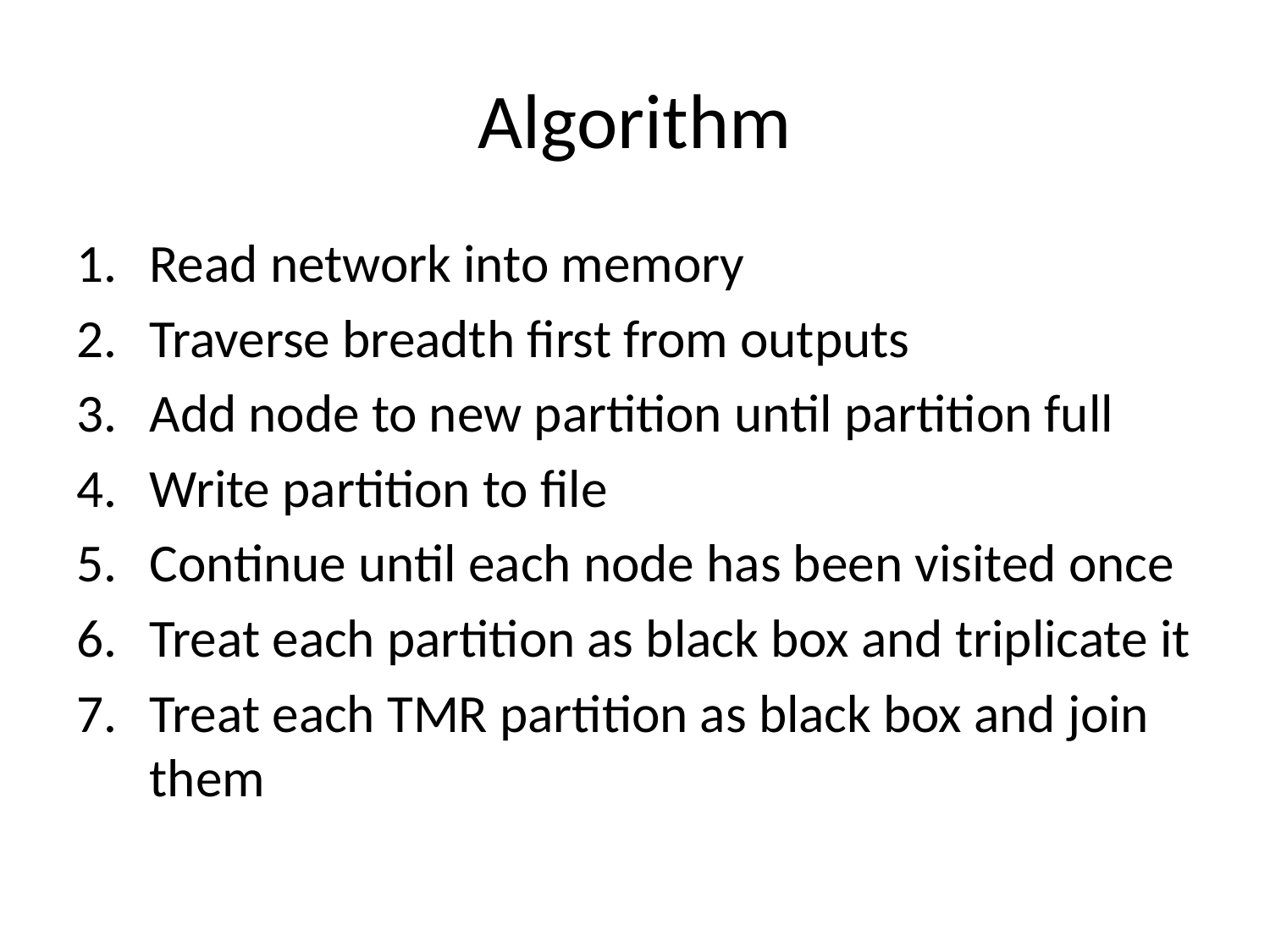

# Algorithm
Read network into memory
Traverse breadth first from outputs
Add node to new partition until partition full
Write partition to file
Continue until each node has been visited once
Treat each partition as black box and triplicate it
Treat each TMR partition as black box and join them